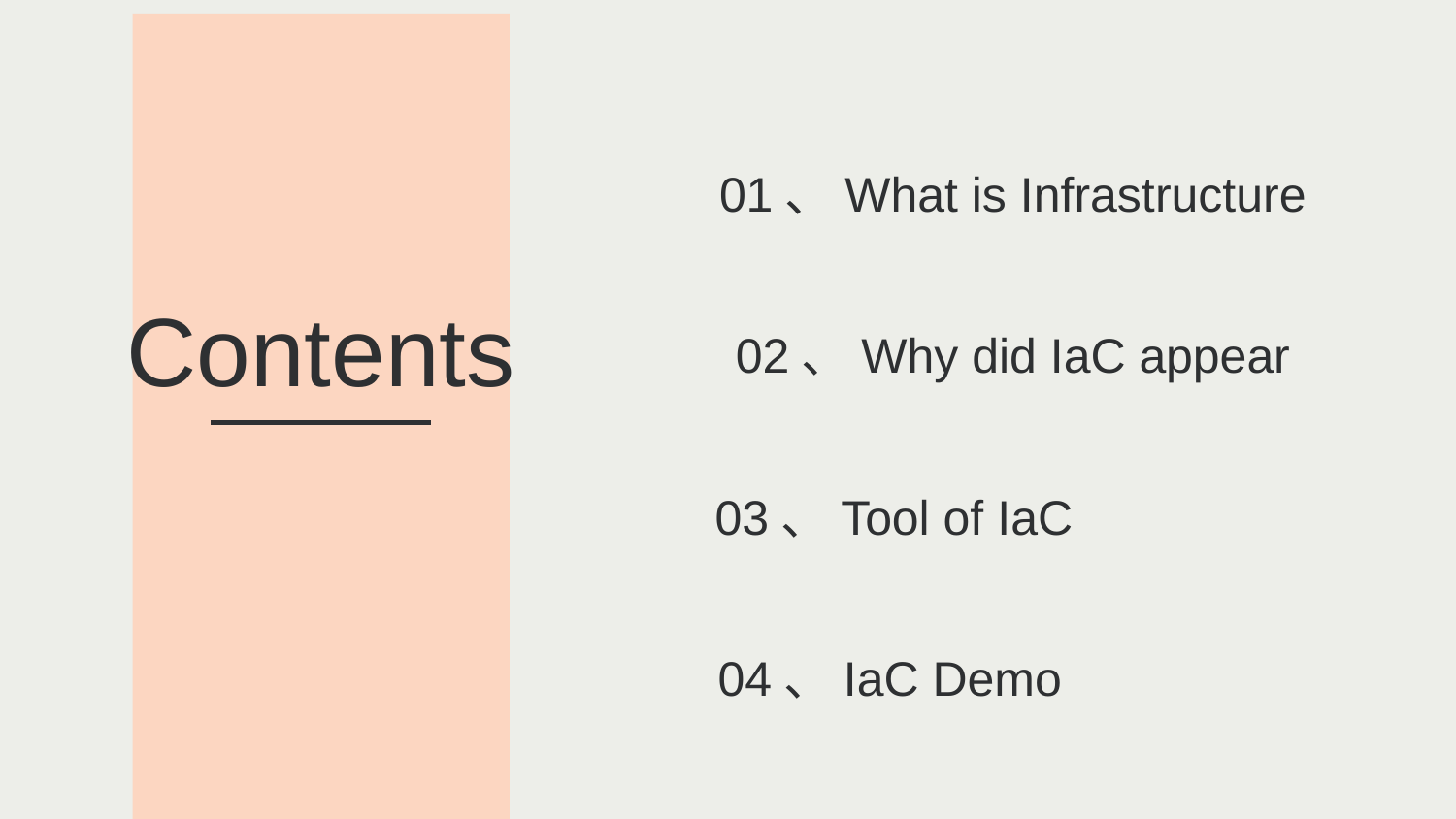

01、What is Infrastructure
Contents
02、Why did IaC appear
03、Tool of IaC
04、IaC Demo